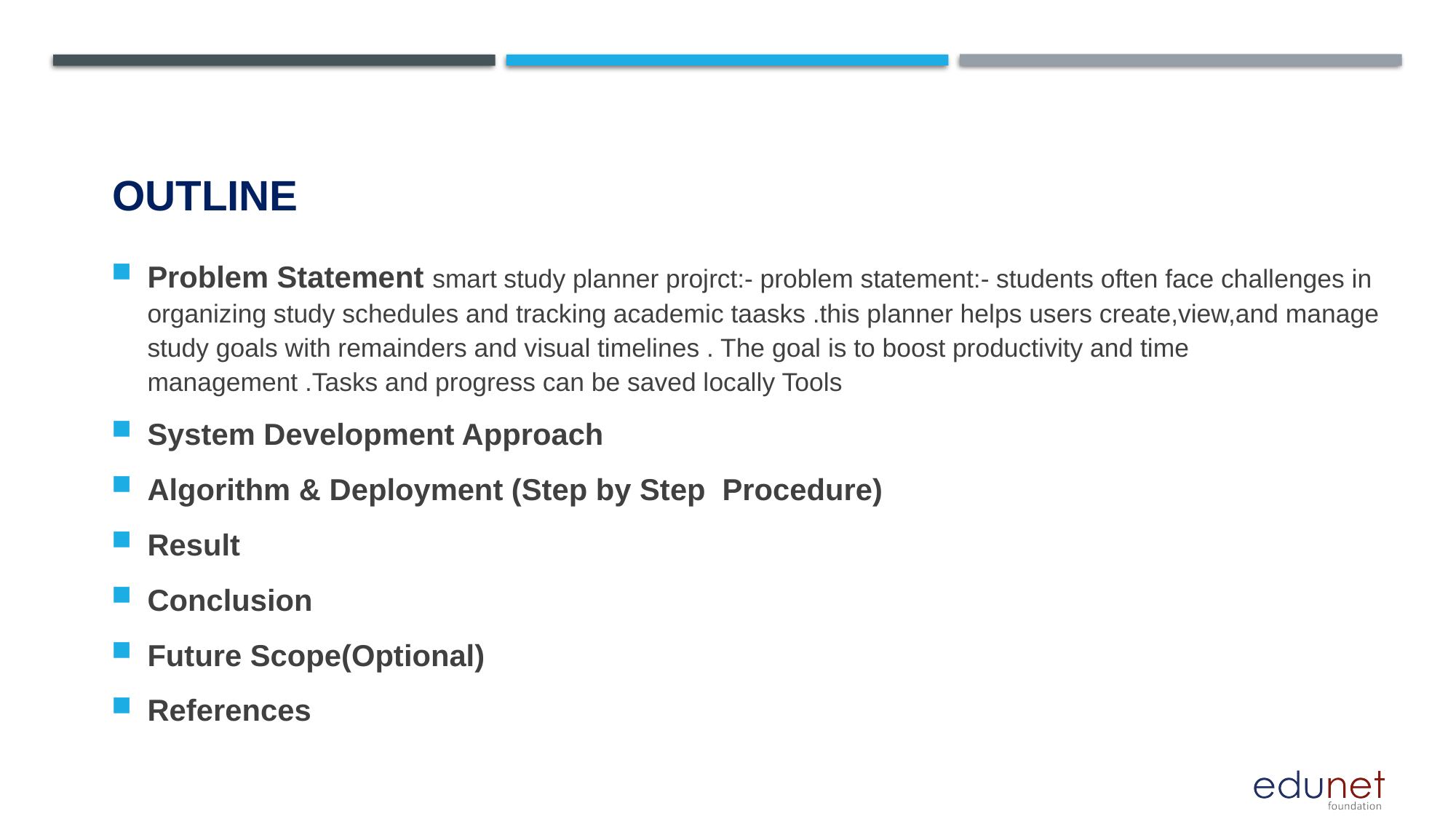

# OUTLINE

Problem Statement smart study planner projrct:- problem statement:- students often face challenges in organizing study schedules and tracking academic taasks .this planner helps users create,view,and manage study goals with remainders and visual timelines . The goal is to boost productivity and time management .Tasks and progress can be saved locally Tools
System Development Approach
Algorithm & Deployment (Step by Step  Procedure)
Result
Conclusion
Future Scope(Optional)
References